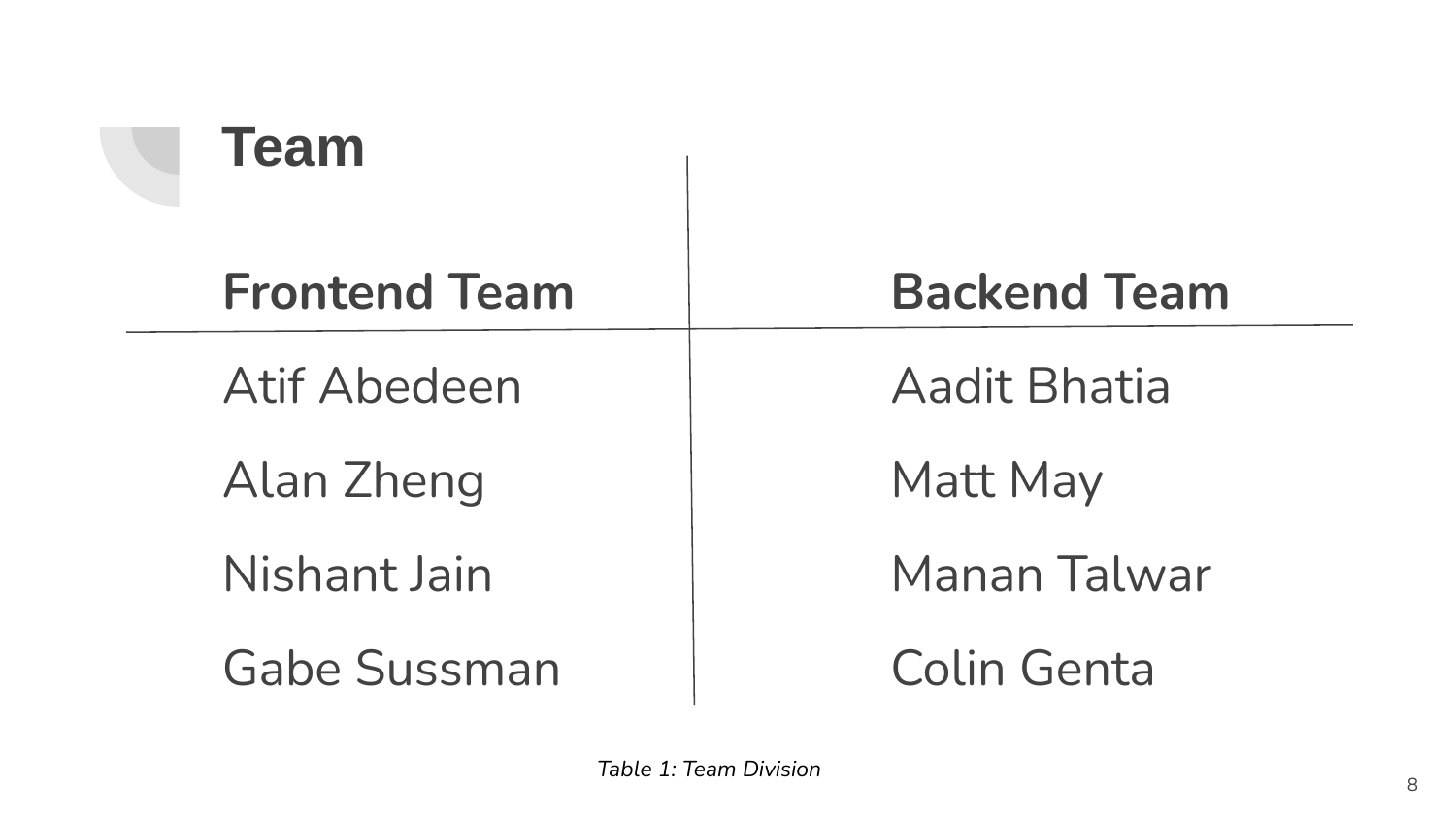

# Team
Frontend Team
Atif Abedeen
Alan Zheng
Nishant Jain
Gabe Sussman
Backend Team
Aadit Bhatia
Matt May
Manan Talwar
Colin Genta
Table 1: Team Division
8